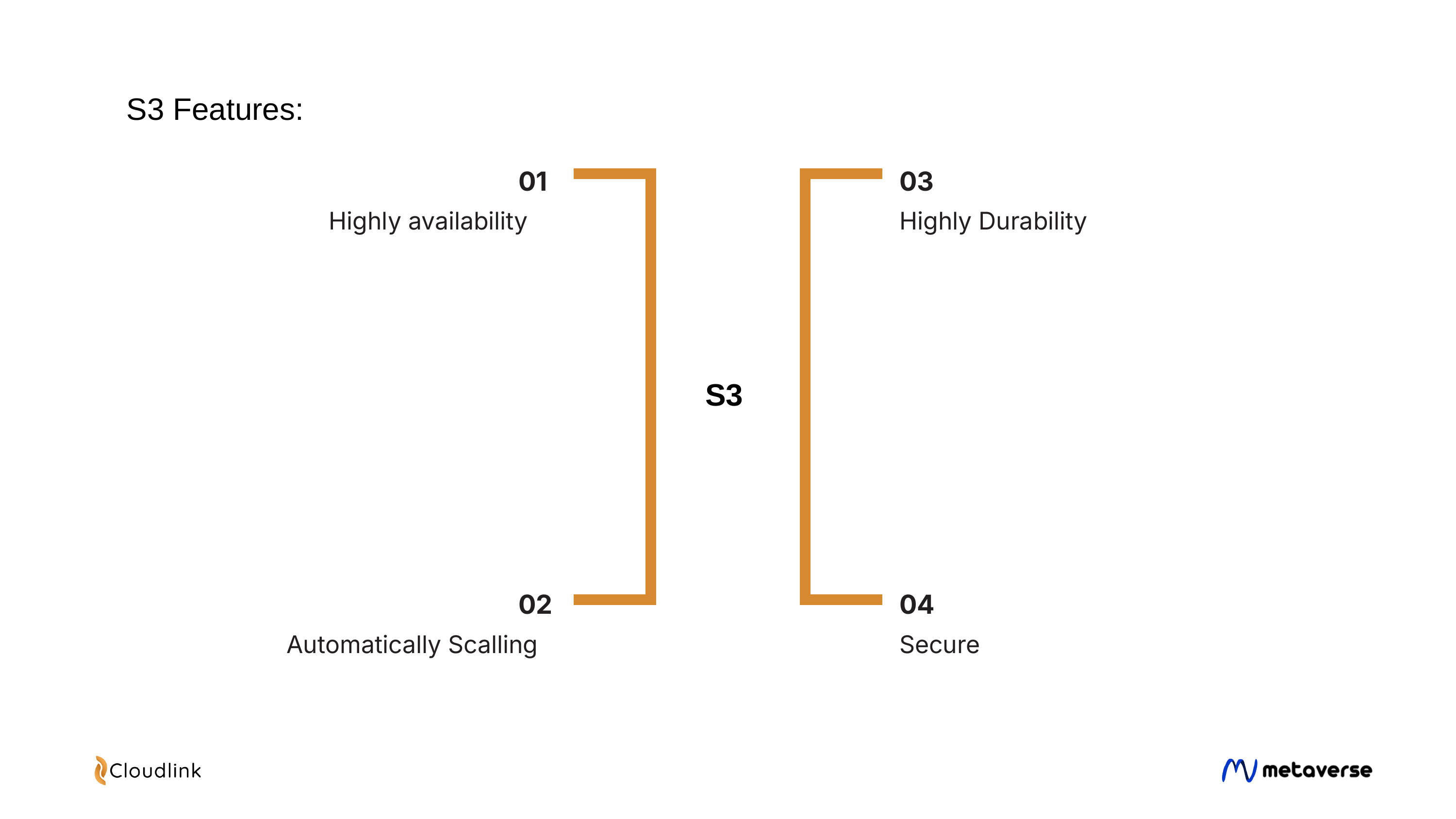

S3 Features:
01
03
Highly Durability
Highly availability
S3
02
04
Automatically Scalling
Secure